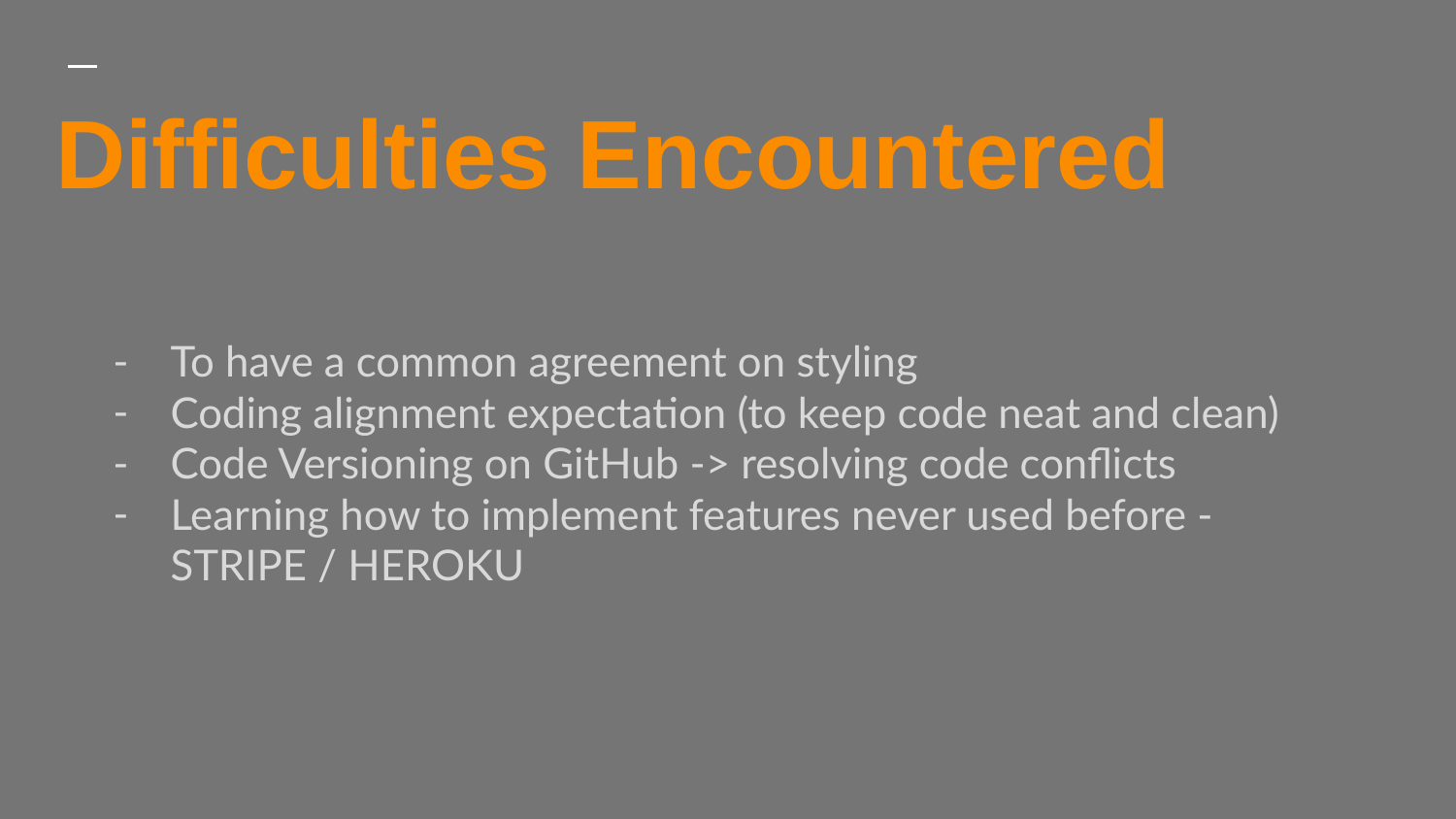

Difficulties Encountered

# To have a common agreement on styling
Coding alignment expectation (to keep code neat and clean)
Code Versioning on GitHub -> resolving code conflicts
Learning how to implement features never used before - STRIPE / HEROKU